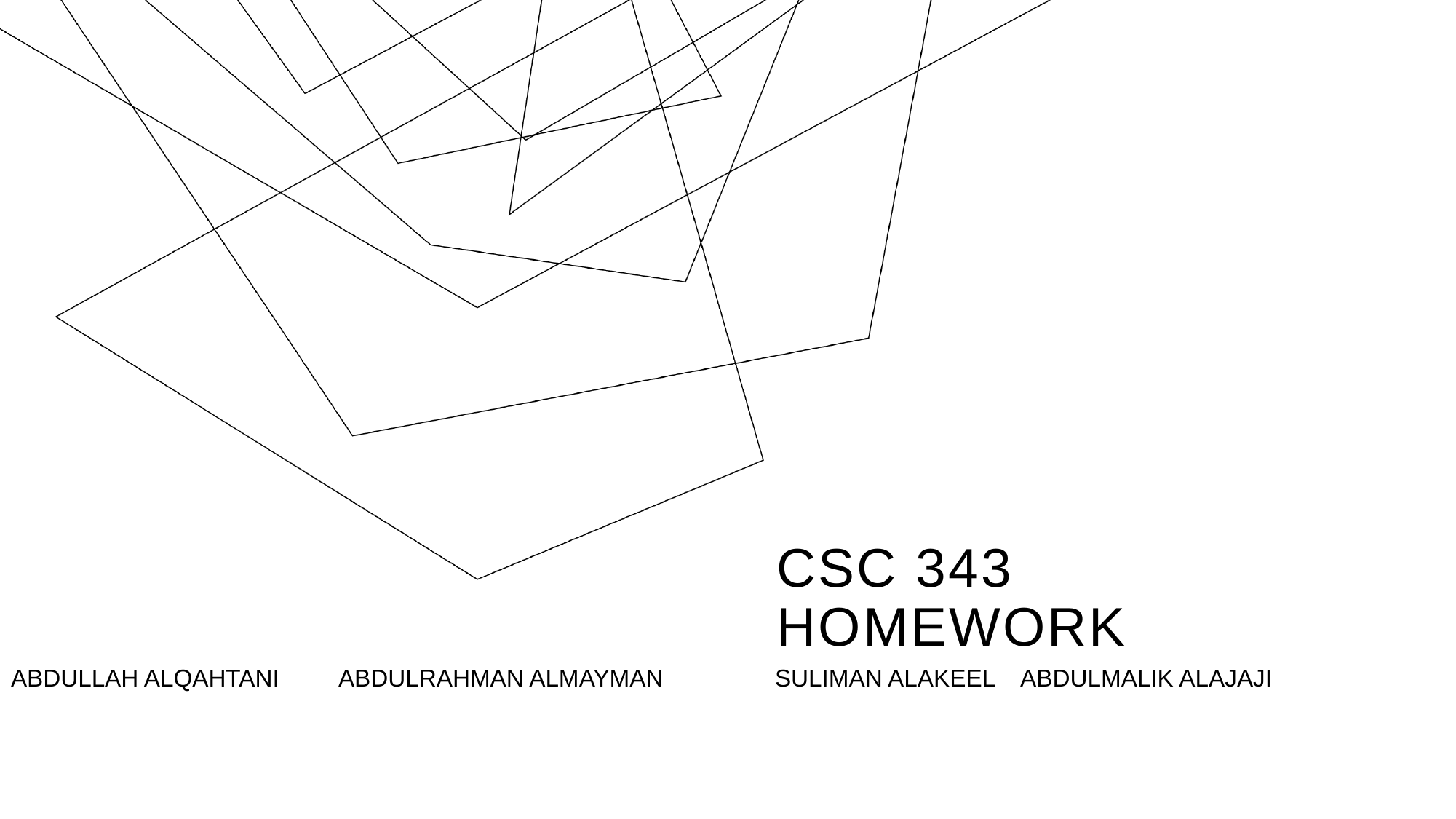

# CSC 343 HOMEWORK
ABDULLAH ALQAHTANI	ABDULRAHMAN ALMAYMAN 	SULIMAN ALAKEEL    ABDULMALIK ALAJAJI